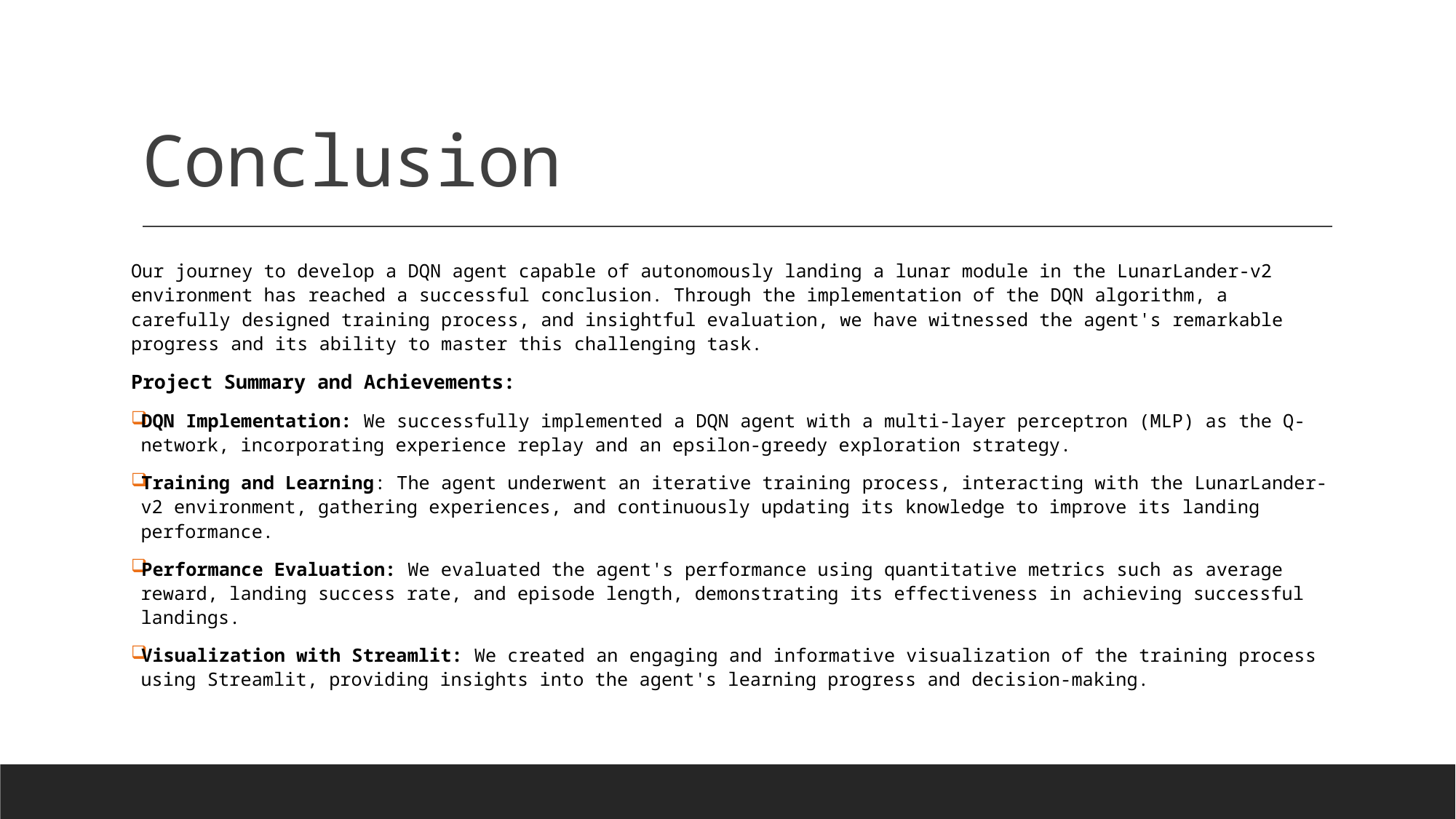

# Conclusion
Our journey to develop a DQN agent capable of autonomously landing a lunar module in the LunarLander-v2 environment has reached a successful conclusion. Through the implementation of the DQN algorithm, a carefully designed training process, and insightful evaluation, we have witnessed the agent's remarkable progress and its ability to master this challenging task.
Project Summary and Achievements:
DQN Implementation: We successfully implemented a DQN agent with a multi-layer perceptron (MLP) as the Q-network, incorporating experience replay and an epsilon-greedy exploration strategy.
Training and Learning: The agent underwent an iterative training process, interacting with the LunarLander-v2 environment, gathering experiences, and continuously updating its knowledge to improve its landing performance.
Performance Evaluation: We evaluated the agent's performance using quantitative metrics such as average reward, landing success rate, and episode length, demonstrating its effectiveness in achieving successful landings.
Visualization with Streamlit: We created an engaging and informative visualization of the training process using Streamlit, providing insights into the agent's learning progress and decision-making.